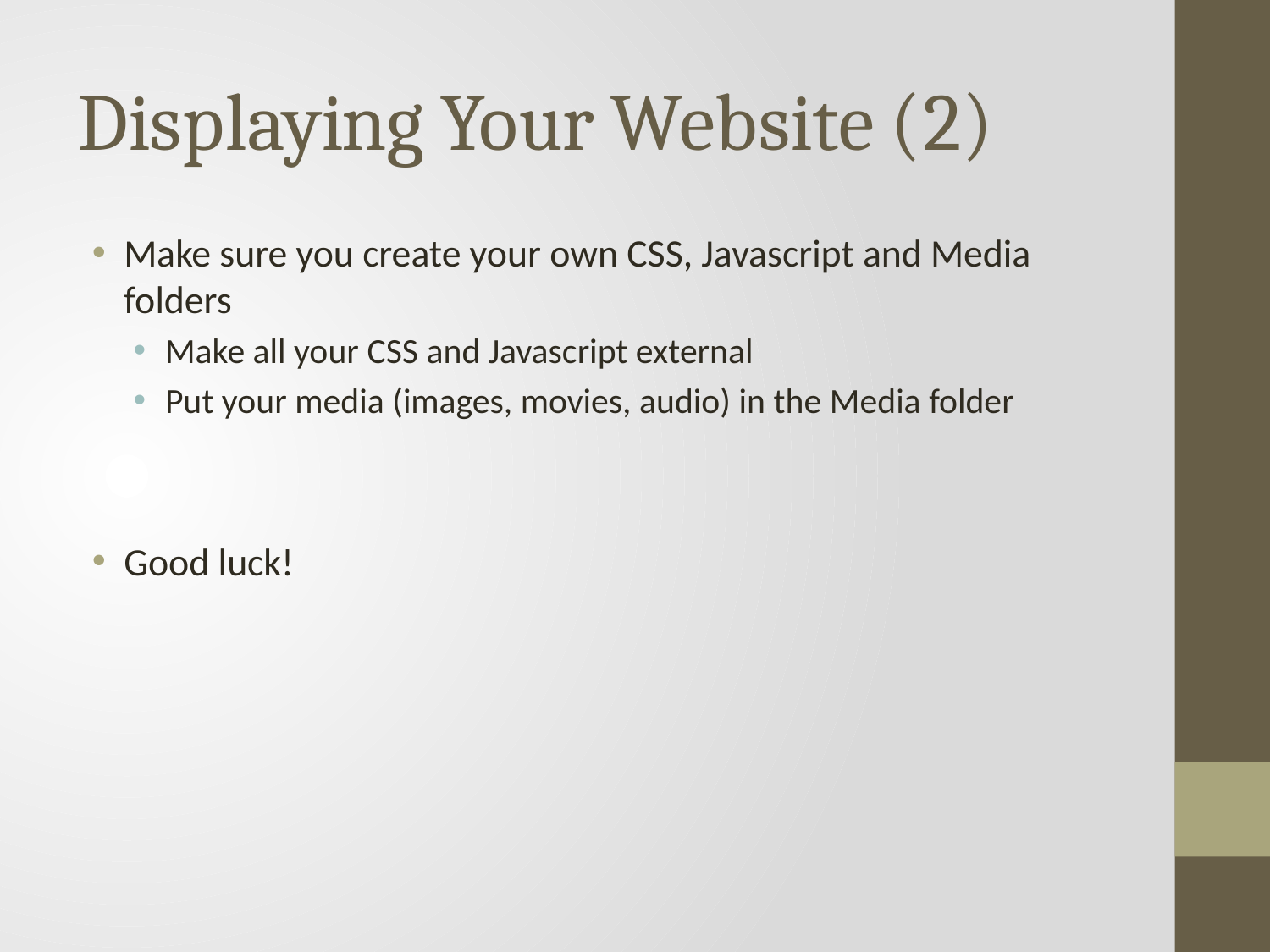

# Displaying Your Website (2)
Make sure you create your own CSS, Javascript and Media folders
Make all your CSS and Javascript external
Put your media (images, movies, audio) in the Media folder

Good luck!